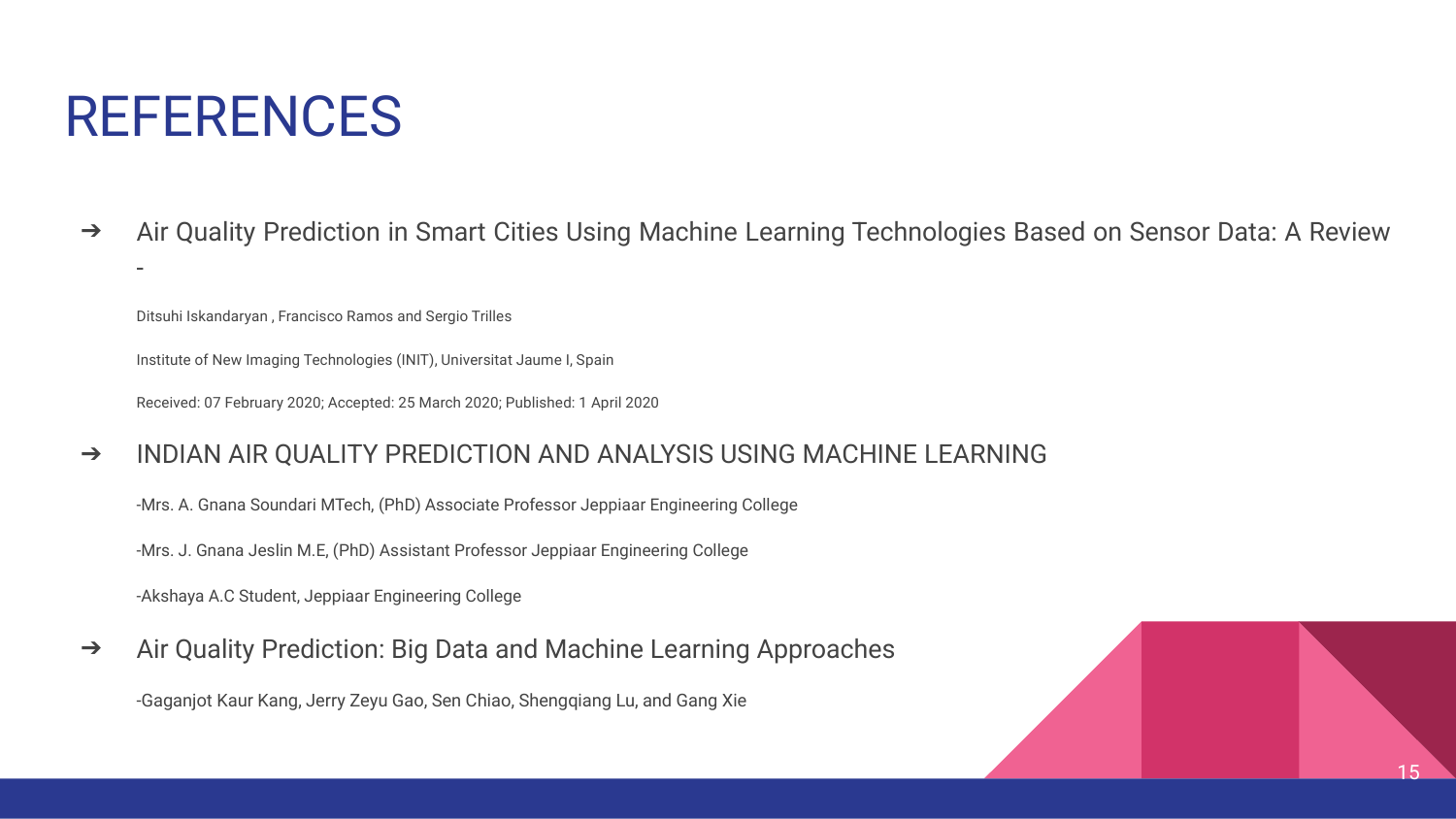

# REFERENCES
Air Quality Prediction in Smart Cities Using Machine Learning Technologies Based on Sensor Data: A Review -
Ditsuhi Iskandaryan , Francisco Ramos and Sergio Trilles
Institute of New Imaging Technologies (INIT), Universitat Jaume I, Spain
Received: 07 February 2020; Accepted: 25 March 2020; Published: 1 April 2020
INDIAN AIR QUALITY PREDICTION AND ANALYSIS USING MACHINE LEARNING
-Mrs. A. Gnana Soundari MTech, (PhD) Associate Professor Jeppiaar Engineering College
-Mrs. J. Gnana Jeslin M.E, (PhD) Assistant Professor Jeppiaar Engineering College
-Akshaya A.C Student, Jeppiaar Engineering College
Air Quality Prediction: Big Data and Machine Learning Approaches
-Gaganjot Kaur Kang, Jerry Zeyu Gao, Sen Chiao, Shengqiang Lu, and Gang Xie
15